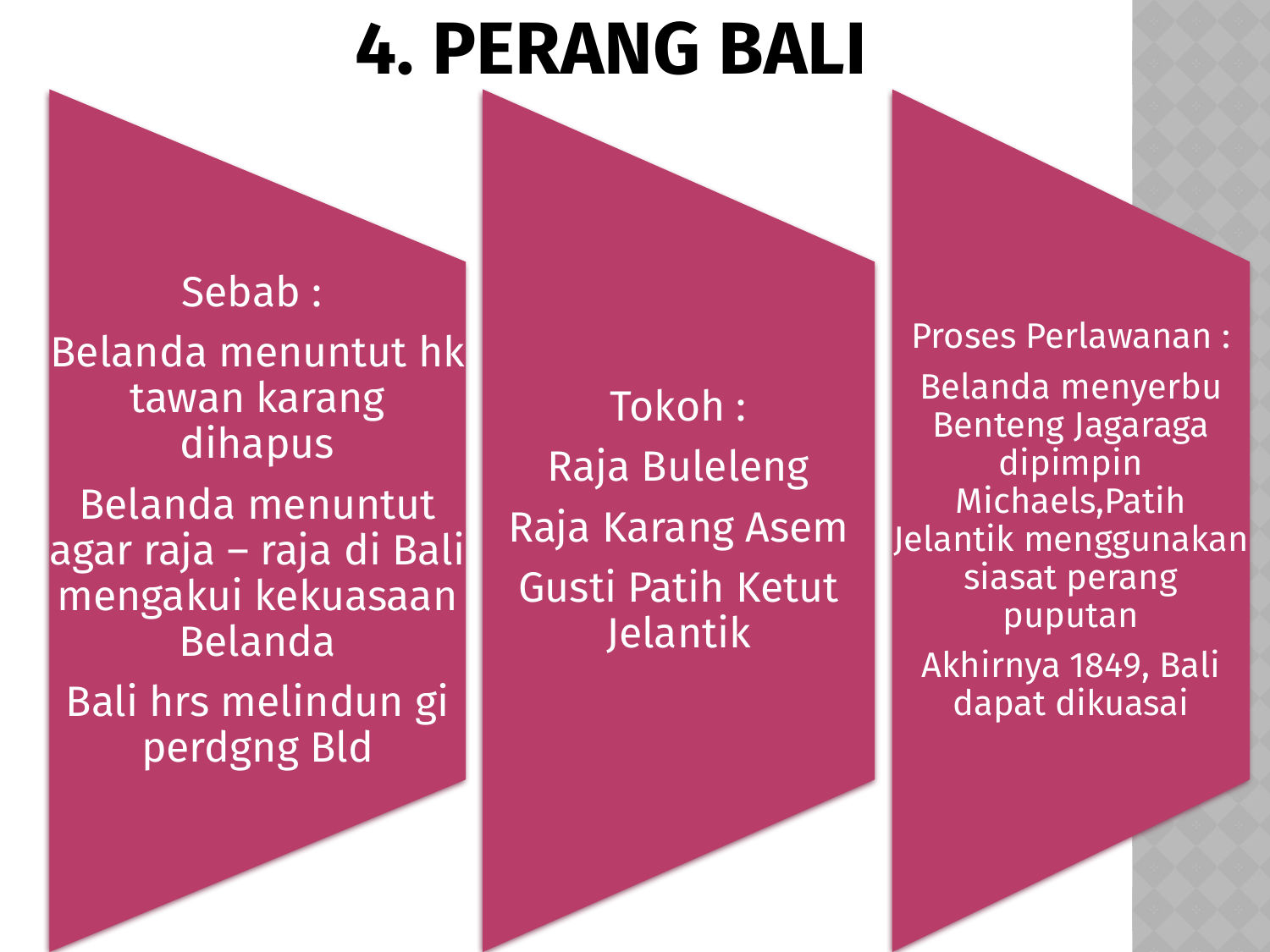

# 4. Perang Bali
Sebab :
Belanda menuntut hk tawan karang dihapus
Belanda menuntut agar raja – raja di Bali mengakui kekuasaan Belanda
Bali hrs melindun gi perdgng Bld
Tokoh :
Raja Buleleng
Raja Karang Asem
Gusti Patih Ketut Jelantik
Proses Perlawanan :
Belanda menyerbu Benteng Jagaraga dipimpin Michaels,Patih Jelantik menggunakan siasat perang puputan
Akhirnya 1849, Bali dapat dikuasai